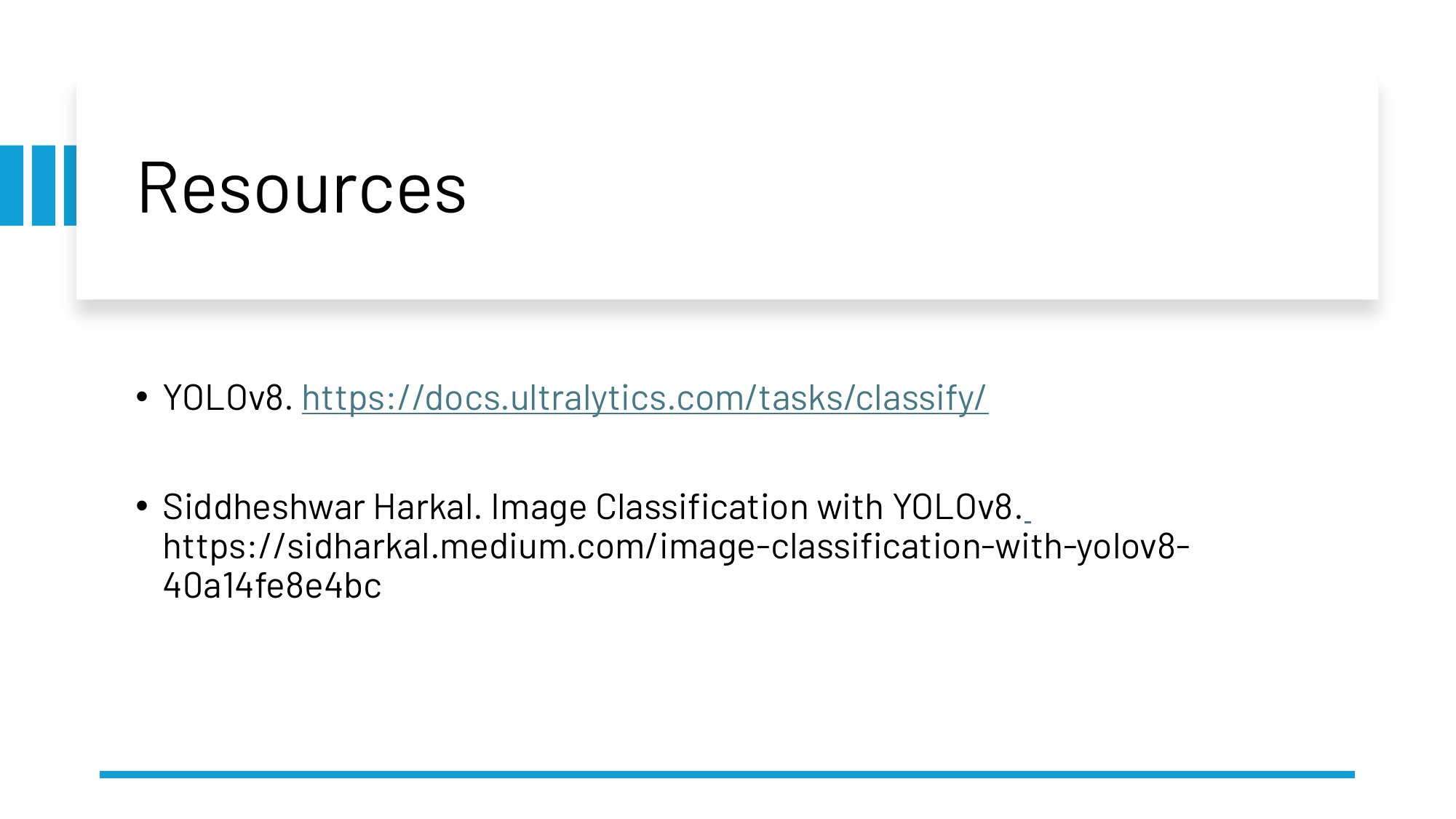

# Resources

YOLOv8. https://docs.ultralytics.com/tasks/classify/

Siddheshwar Harkal. Image Classification with YOLOv8. https://sidharkal.medium.com/image-classification-with-yolov8-40a14fe8e4bc